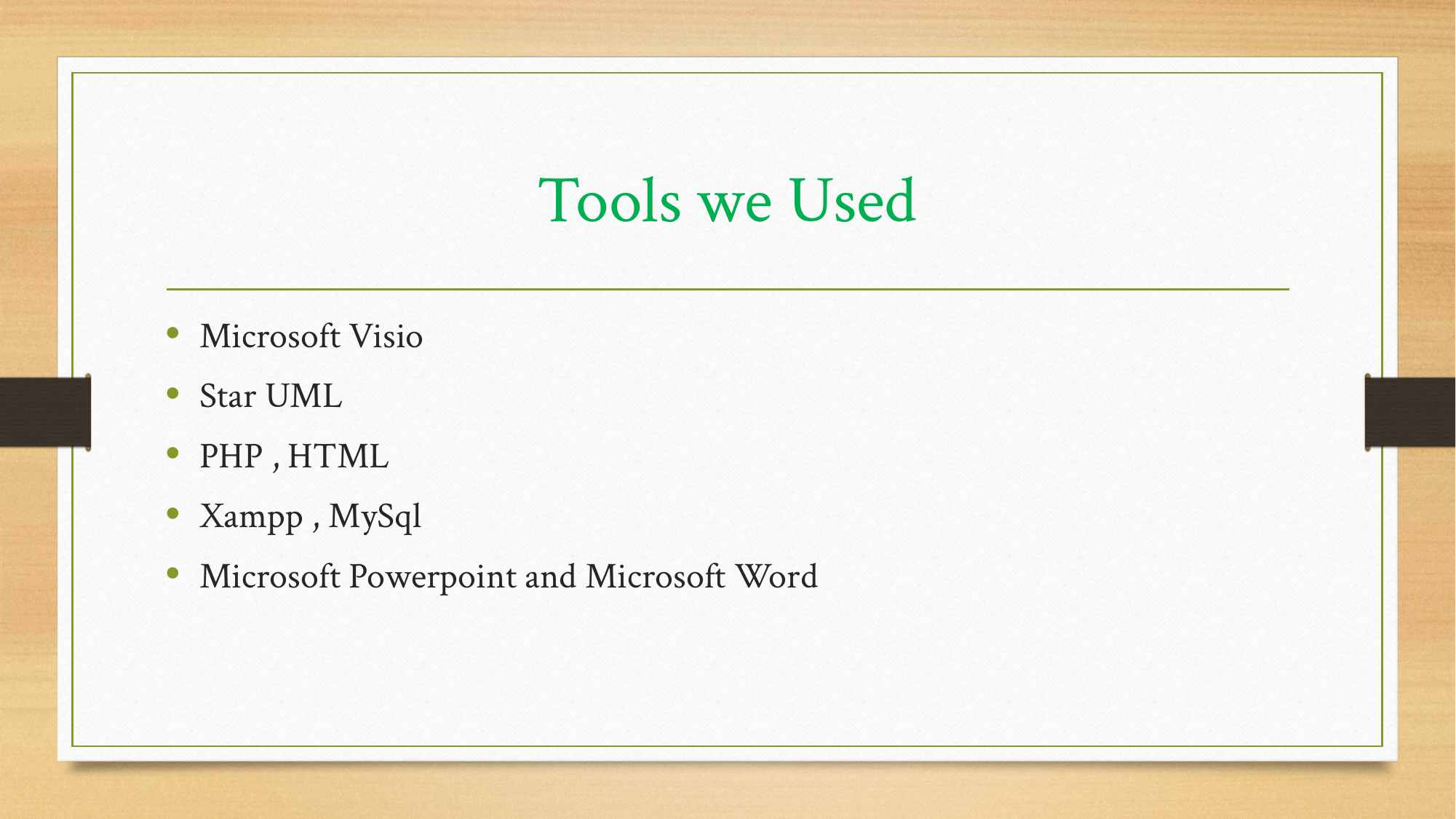

# Tools we Used
Microsoft Visio
Star UML
PHP , HTML
Xampp , MySql
Microsoft Powerpoint and Microsoft Word